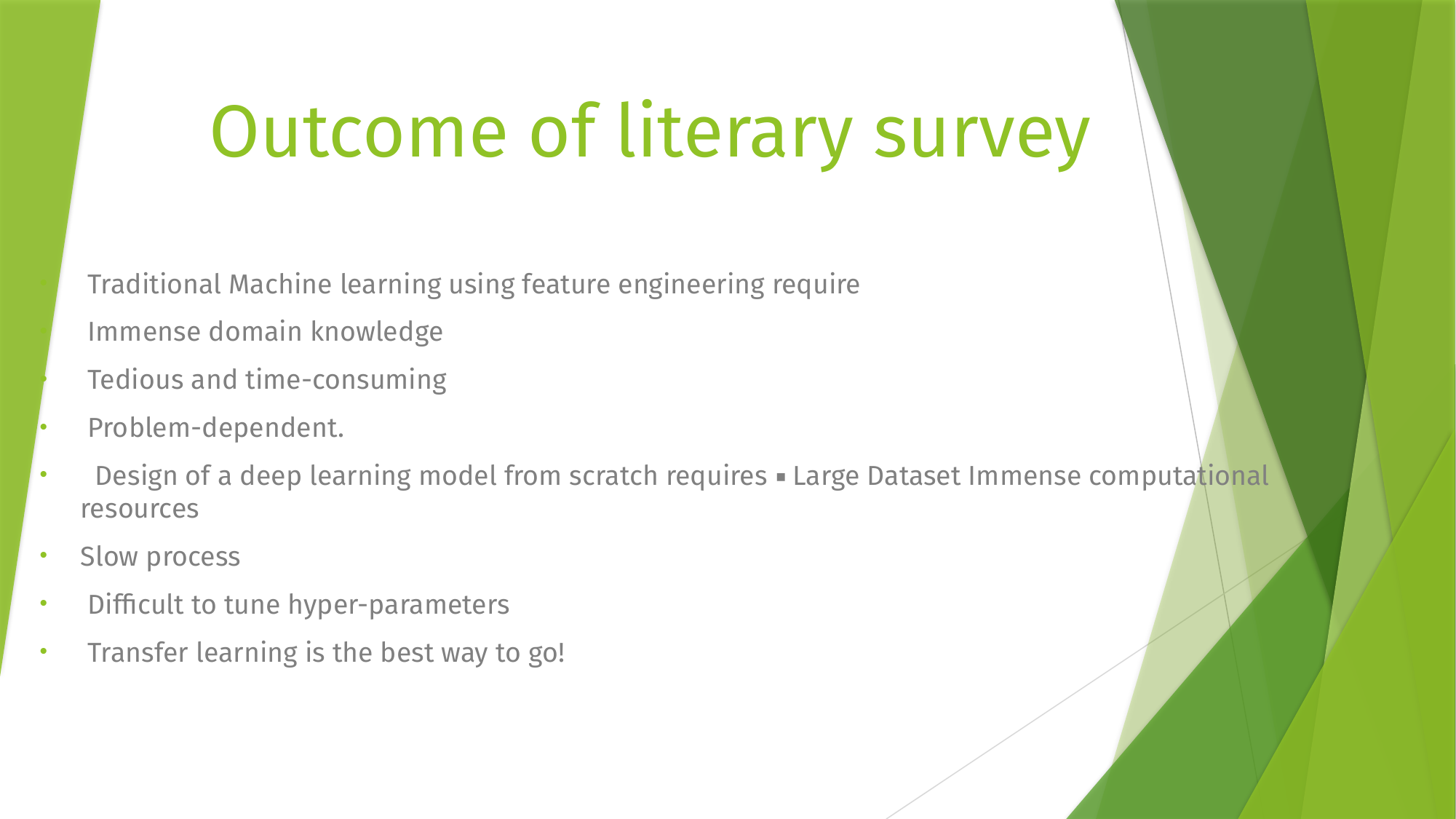

# Outcome of literary survey
 Traditional Machine learning using feature engineering require
 Immense domain knowledge
 Tedious and time-consuming
 Problem-dependent.
  Design of a deep learning model from scratch requires ▪ Large Dataset Immense computational resources
Slow process
 Difficult to tune hyper-parameters
 Transfer learning is the best way to go!